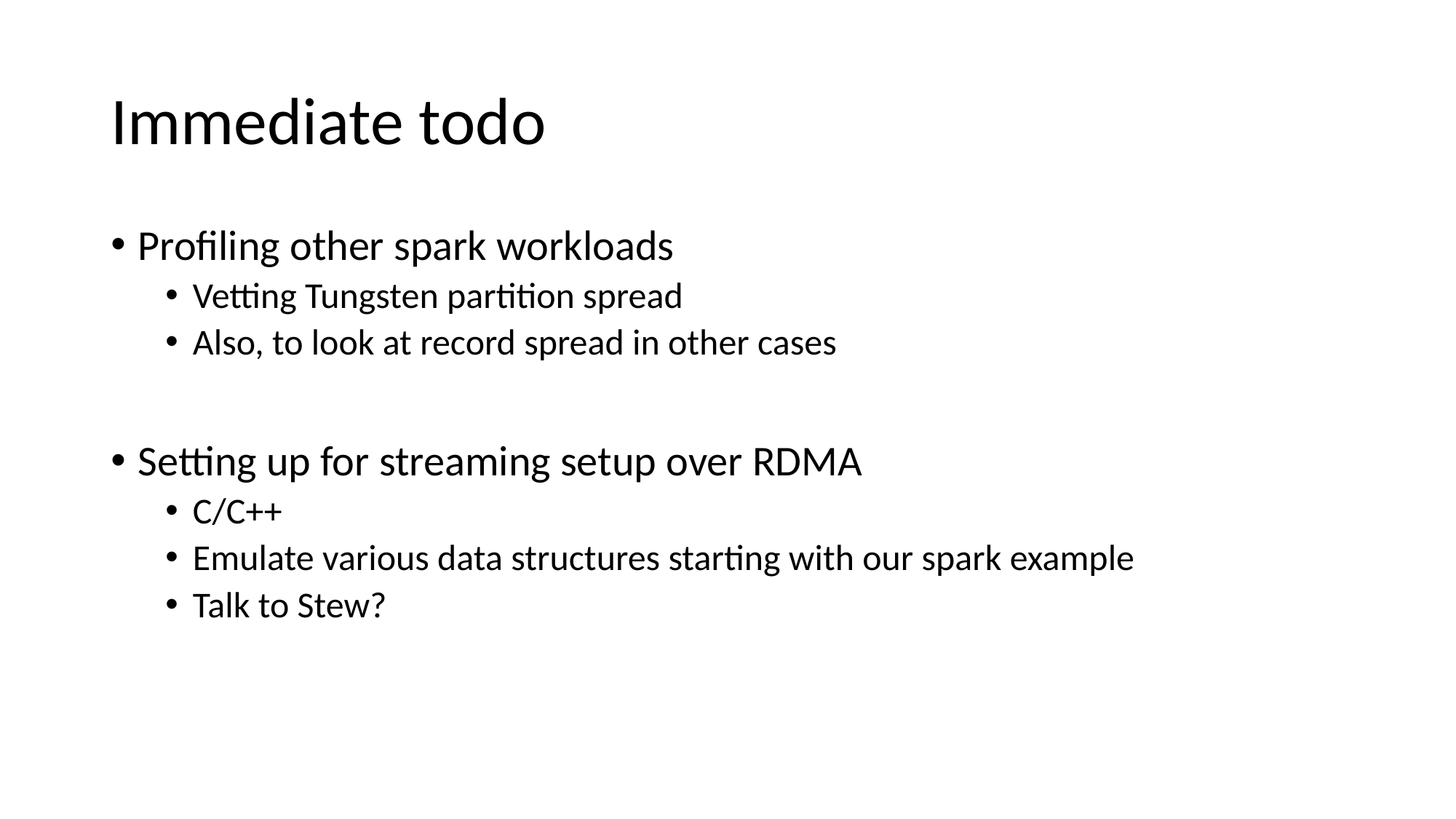

# Immediate todo
Profiling other spark workloads
Vetting Tungsten partition spread
Also, to look at record spread in other cases

Setting up for streaming setup over RDMA
C/C++
Emulate various data structures starting with our spark example
Talk to Stew?